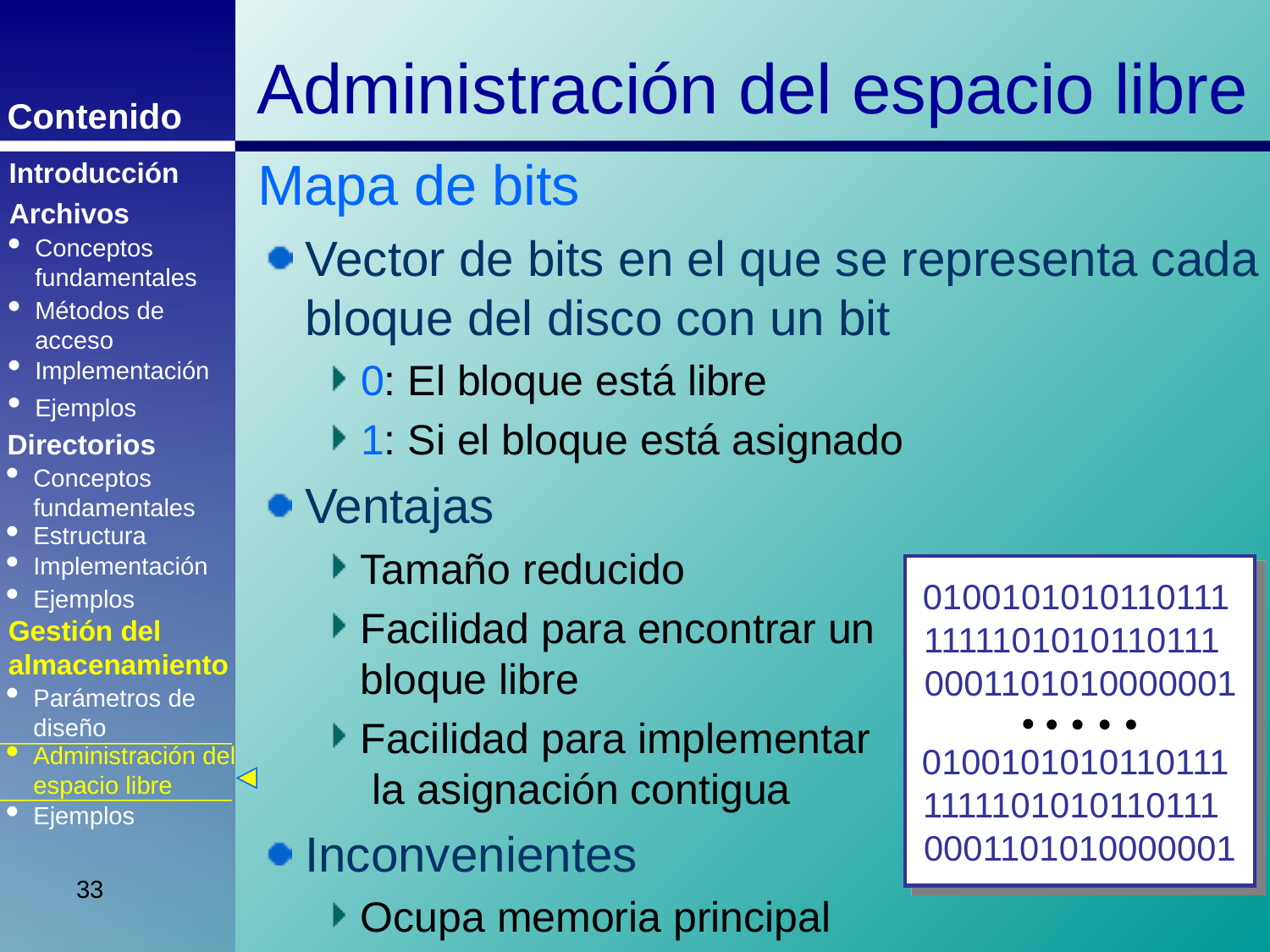

Administración del espacio libre
Mapa de bits
Vector de bits en el que se representa cada bloque del disco con un bit
0: El bloque está libre
1: Si el bloque está asignado
Introducción
Archivos
Conceptos fundamentales
Métodos de acceso
Implementación
Ejemplos
Directorios
Conceptos fundamentales
Ventajas
Tamaño reducido
Facilidad para encontrar un bloque libre
Facilidad para implementar  la asignación contigua
Inconvenientes
Ocupa memoria principal
Estructura
Implementación

0100101010110111
1111101010110111
0001101010000001

0100101010110111
1111101010110111
0001101010000001
Ejemplos
Gestión del almacenamiento
Parámetros de diseño
Administración del espacio libre

Ejemplos

33